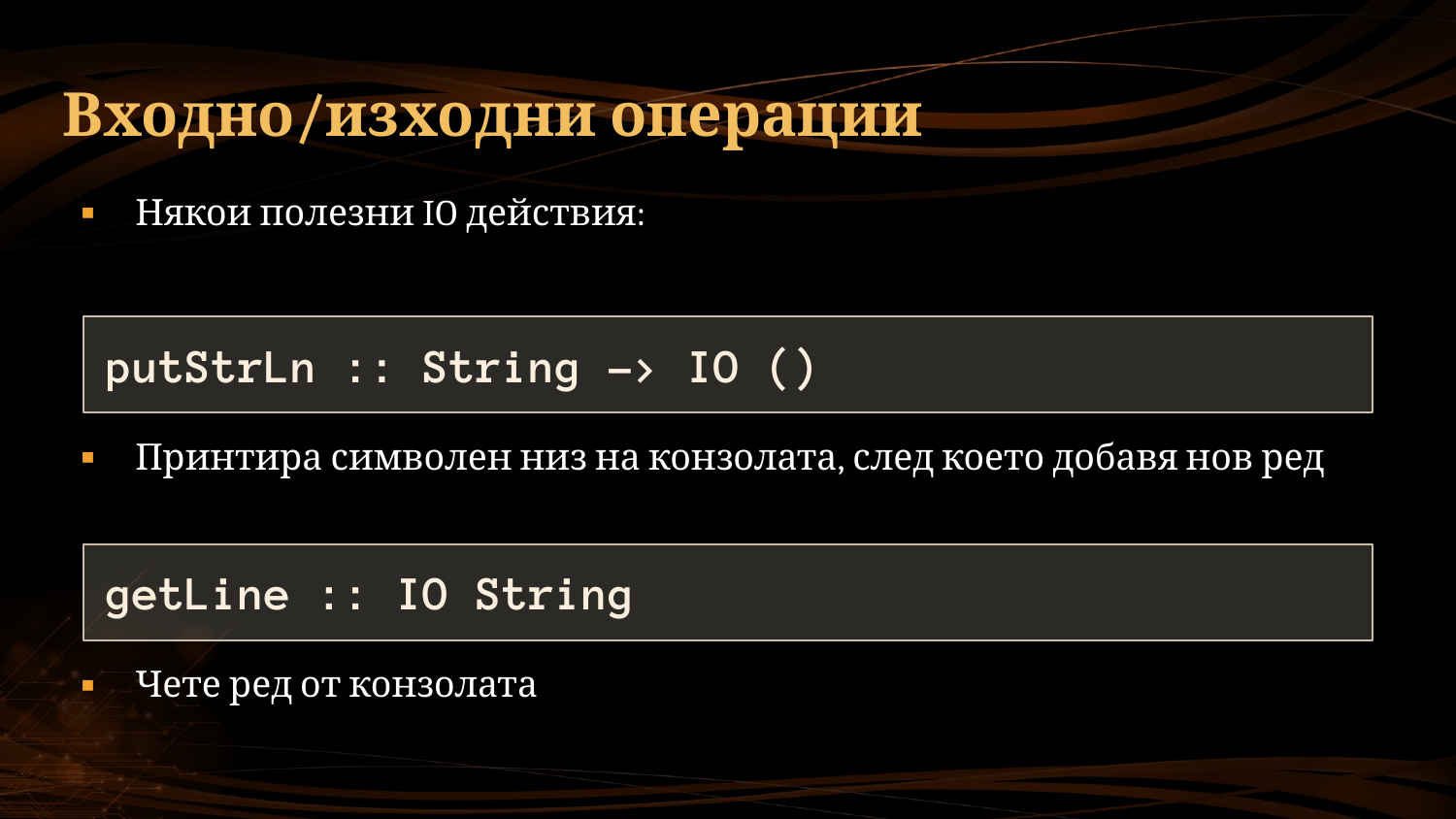

# Входно/изходни операции
Някои полезни IO действия:
putStrLn :: String -> IO ()
Принтира символен низ на конзолата, след което добавя нов ред
getLine :: IO String
Чете ред от конзолата